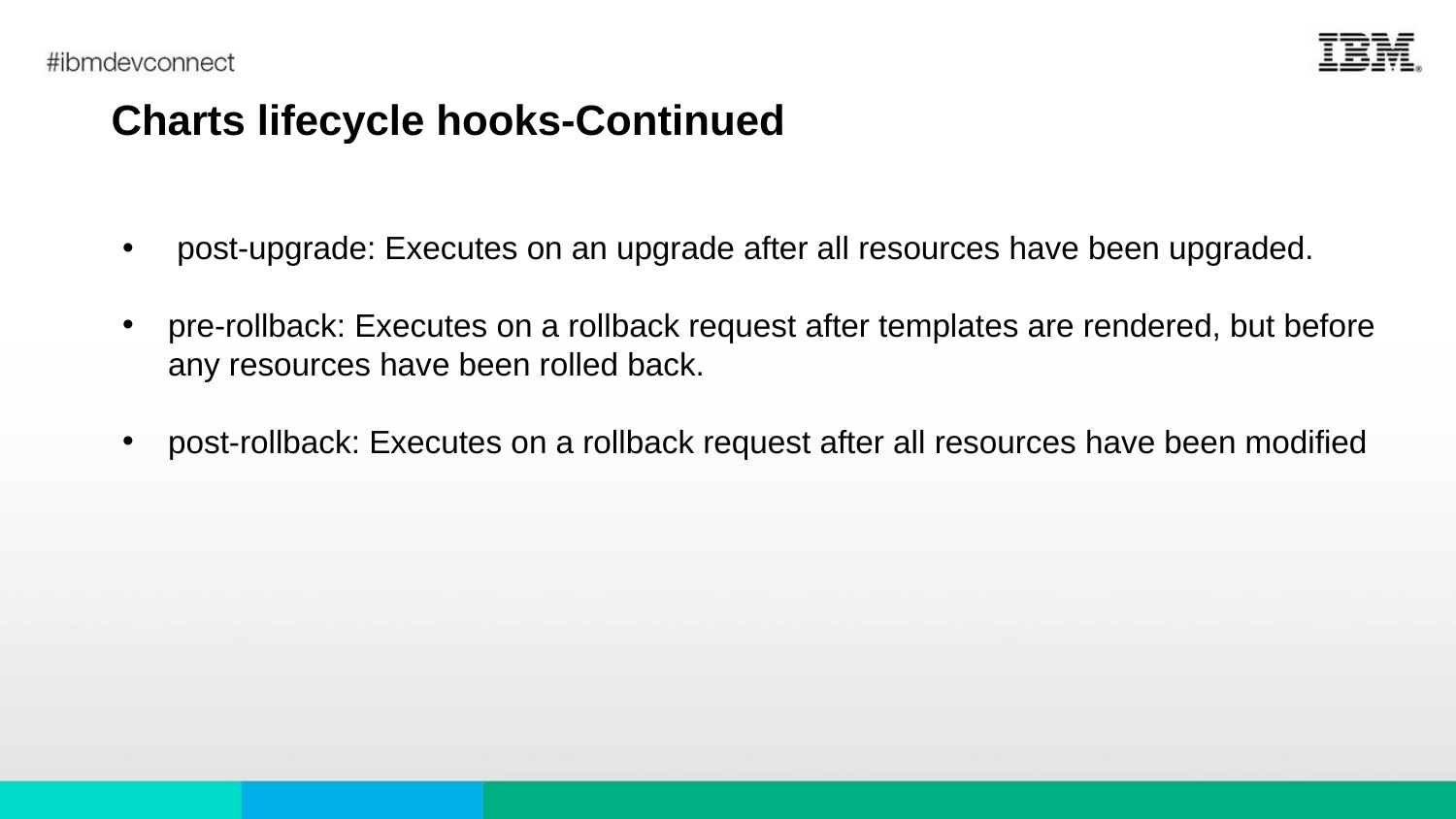

# Charts lifecycle hooks-Continued

 post-upgrade: Executes on an upgrade after all resources have been upgraded.

pre-rollback: Executes on a rollback request after templates are rendered, but before any resources have been rolled back.

post-rollback: Executes on a rollback request after all resources have been modified